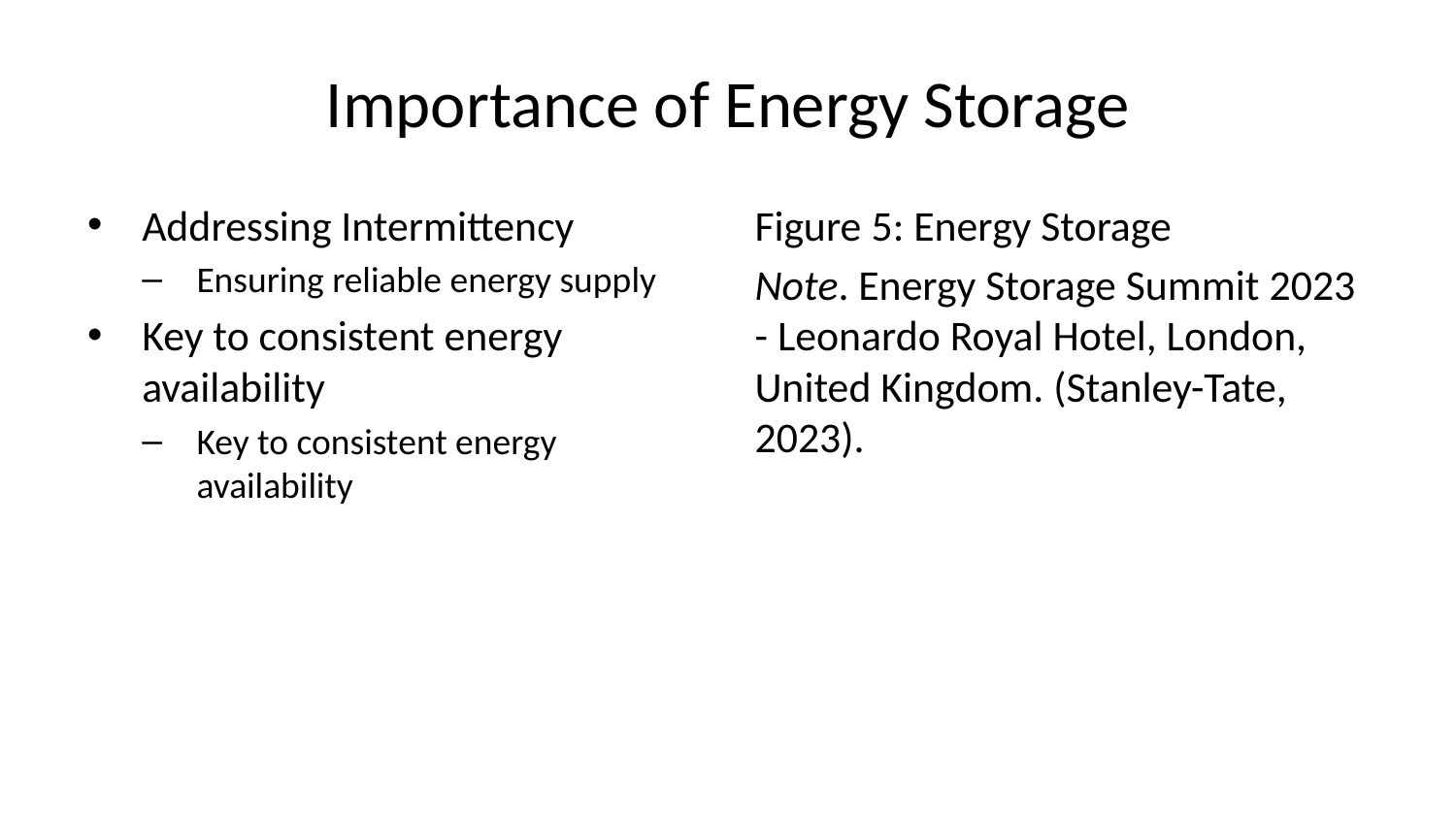

# Importance of Energy Storage
Addressing Intermittency
Ensuring reliable energy supply
Key to consistent energy availability
Key to consistent energy availability
Figure 5: Energy Storage
Note. Energy Storage Summit 2023 - Leonardo Royal Hotel, London, United Kingdom. (Stanley-Tate, 2023).